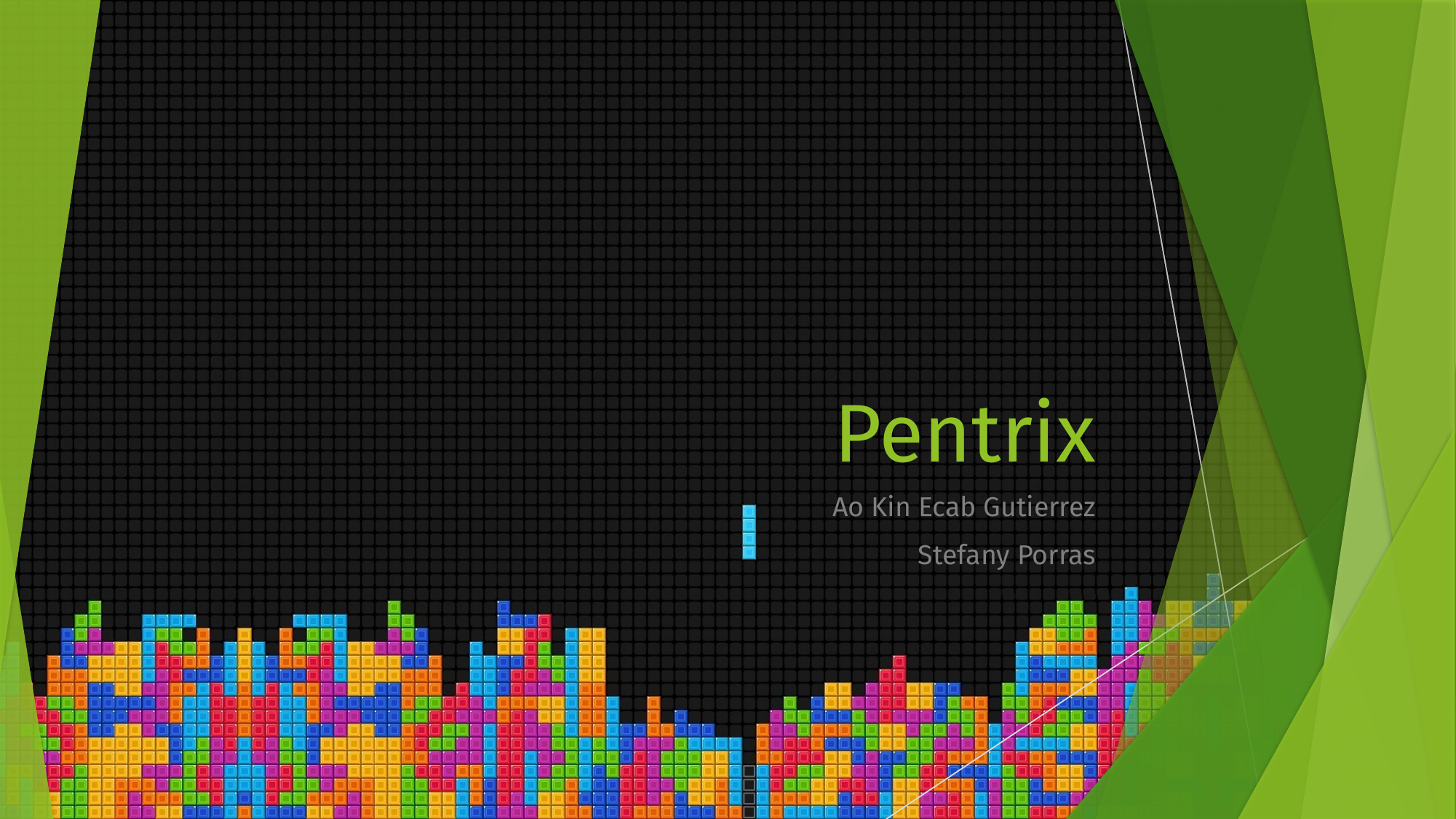

# Pentrix
Ao Kin Ecab Gutierrez
Stefany Porras